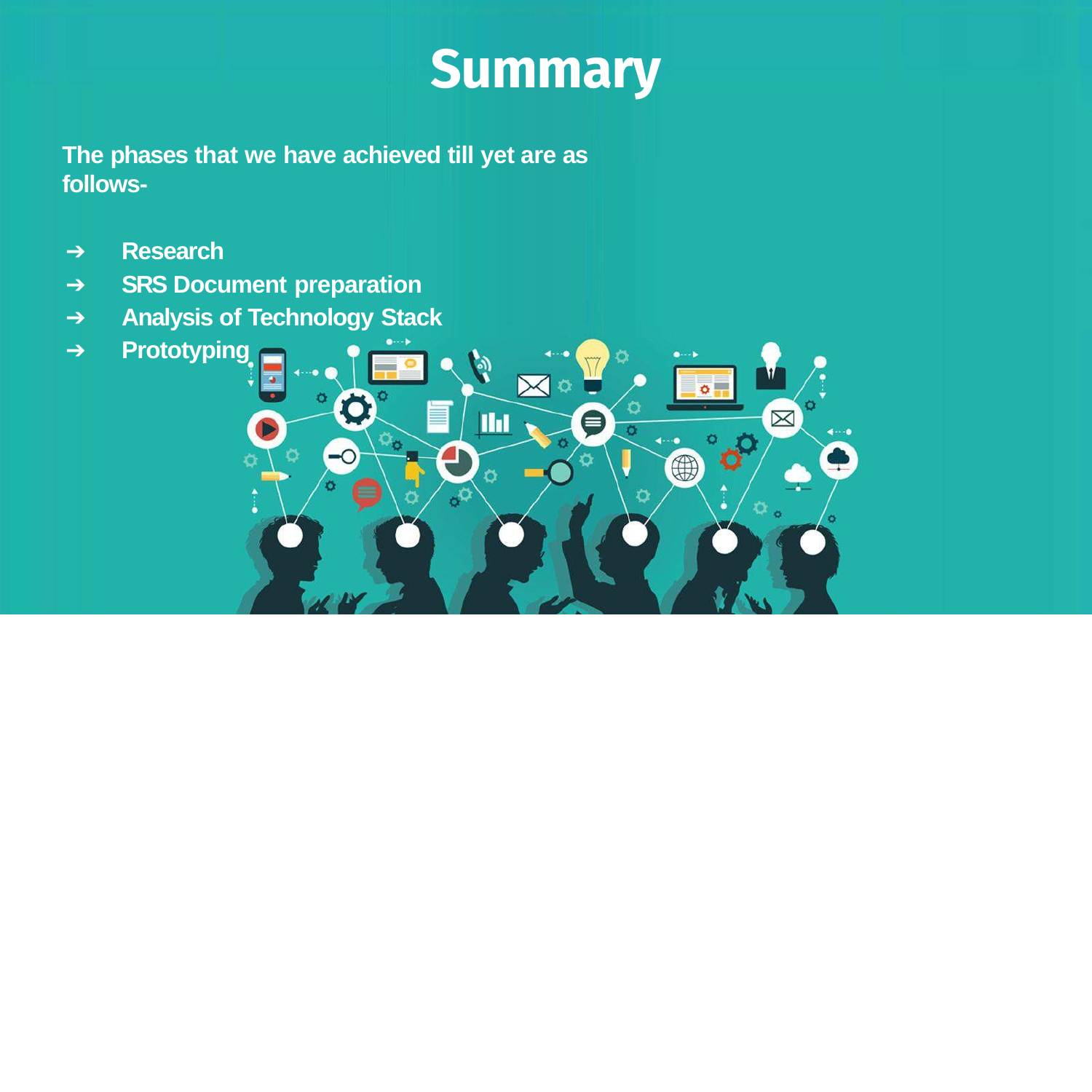

# Summary
The phases that we have achieved till yet are as follows-

➔	Research
➔	SRS Document preparation
➔	Analysis of Technology Stack
➔	Prototyping